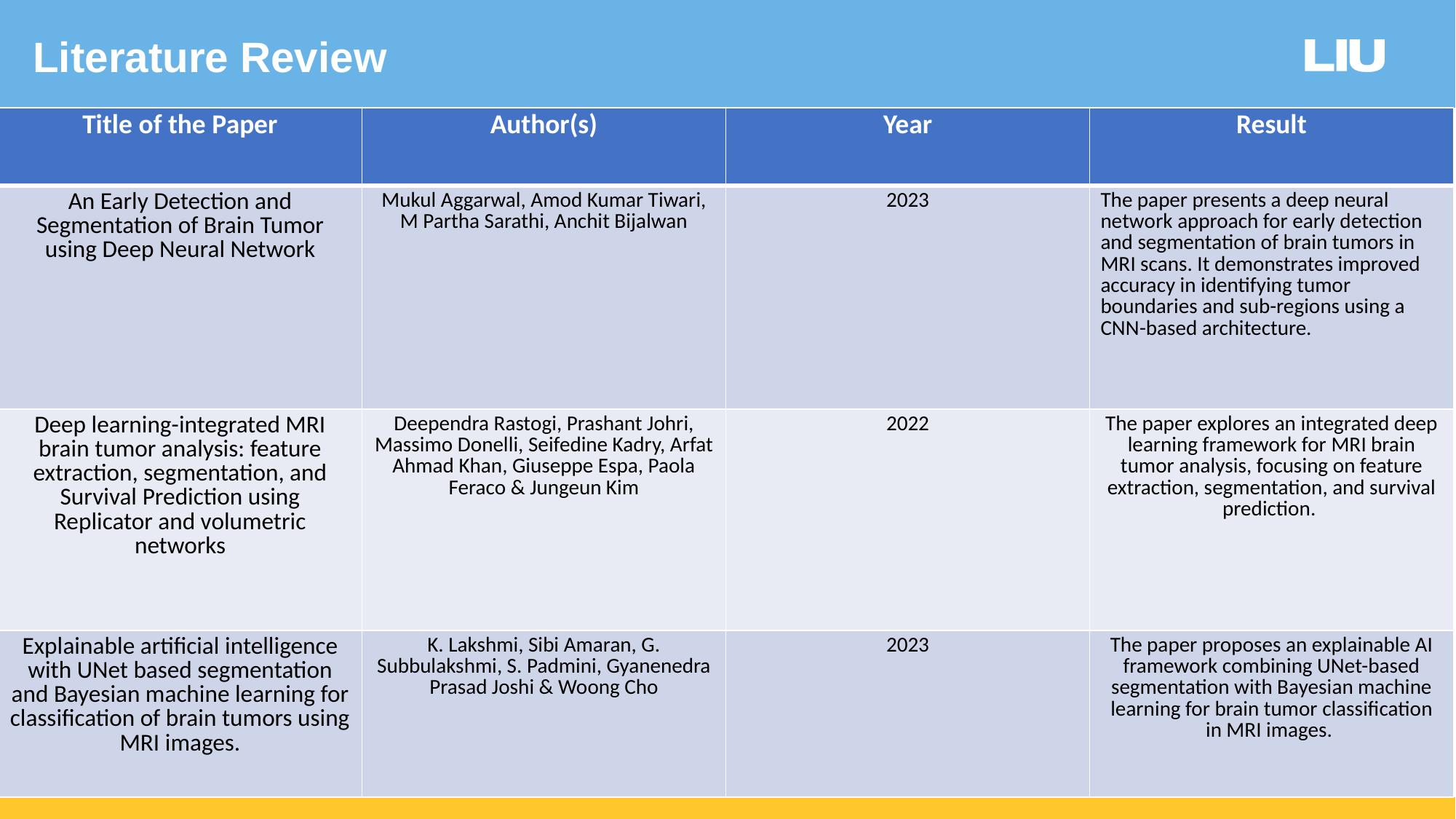

Literature Review

| Title of the Paper | Author(s) | Year | Result |
| --- | --- | --- | --- |
| An Early Detection and Segmentation of Brain Tumor using Deep Neural Network | Mukul Aggarwal, Amod Kumar Tiwari, M Partha Sarathi, Anchit Bijalwan | 2023 | The paper presents a deep neural network approach for early detection and segmentation of brain tumors in MRI scans. It demonstrates improved accuracy in identifying tumor boundaries and sub-regions using a CNN-based architecture. |
| Deep learning-integrated MRI brain tumor analysis: feature extraction, segmentation, and Survival Prediction using Replicator and volumetric networks | Deependra Rastogi, Prashant Johri, Massimo Donelli, Seifedine Kadry, Arfat Ahmad Khan, Giuseppe Espa, Paola Feraco & Jungeun Kim | 2022 | The paper explores an integrated deep learning framework for MRI brain tumor analysis, focusing on feature extraction, segmentation, and survival prediction. |
| Explainable artificial intelligence with UNet based segmentation and Bayesian machine learning for classification of brain tumors using MRI images. | K. Lakshmi, Sibi Amaran, G. Subbulakshmi, S. Padmini, Gyanenedra Prasad Joshi & Woong Cho | 2023 | The paper proposes an explainable AI framework combining UNet-based segmentation with Bayesian machine learning for brain tumor classification in MRI images. |

6